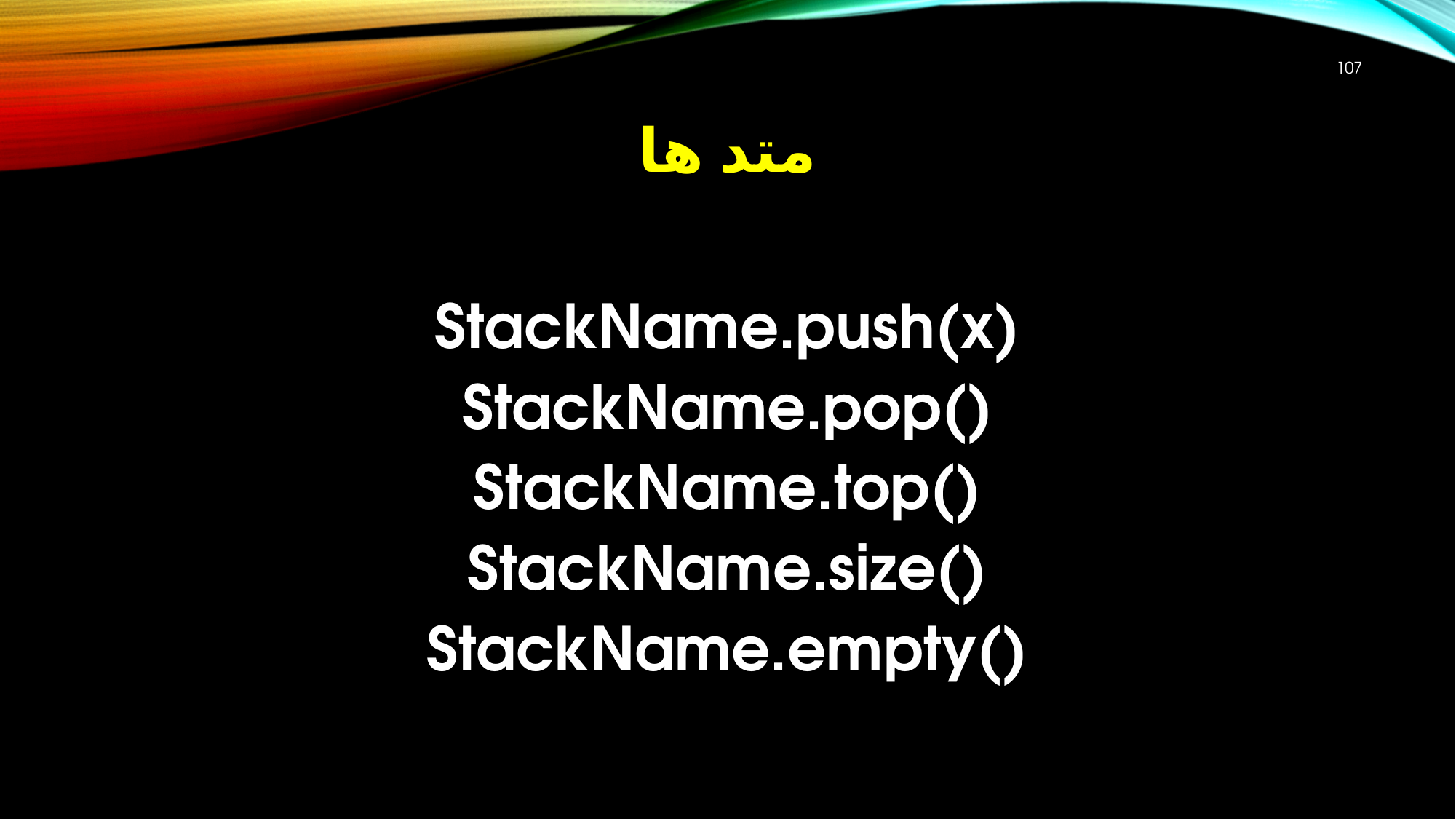

107
# متد ها
StackName.push(x)
StackName.pop()
StackName.top()
StackName.size()
StackName.empty()